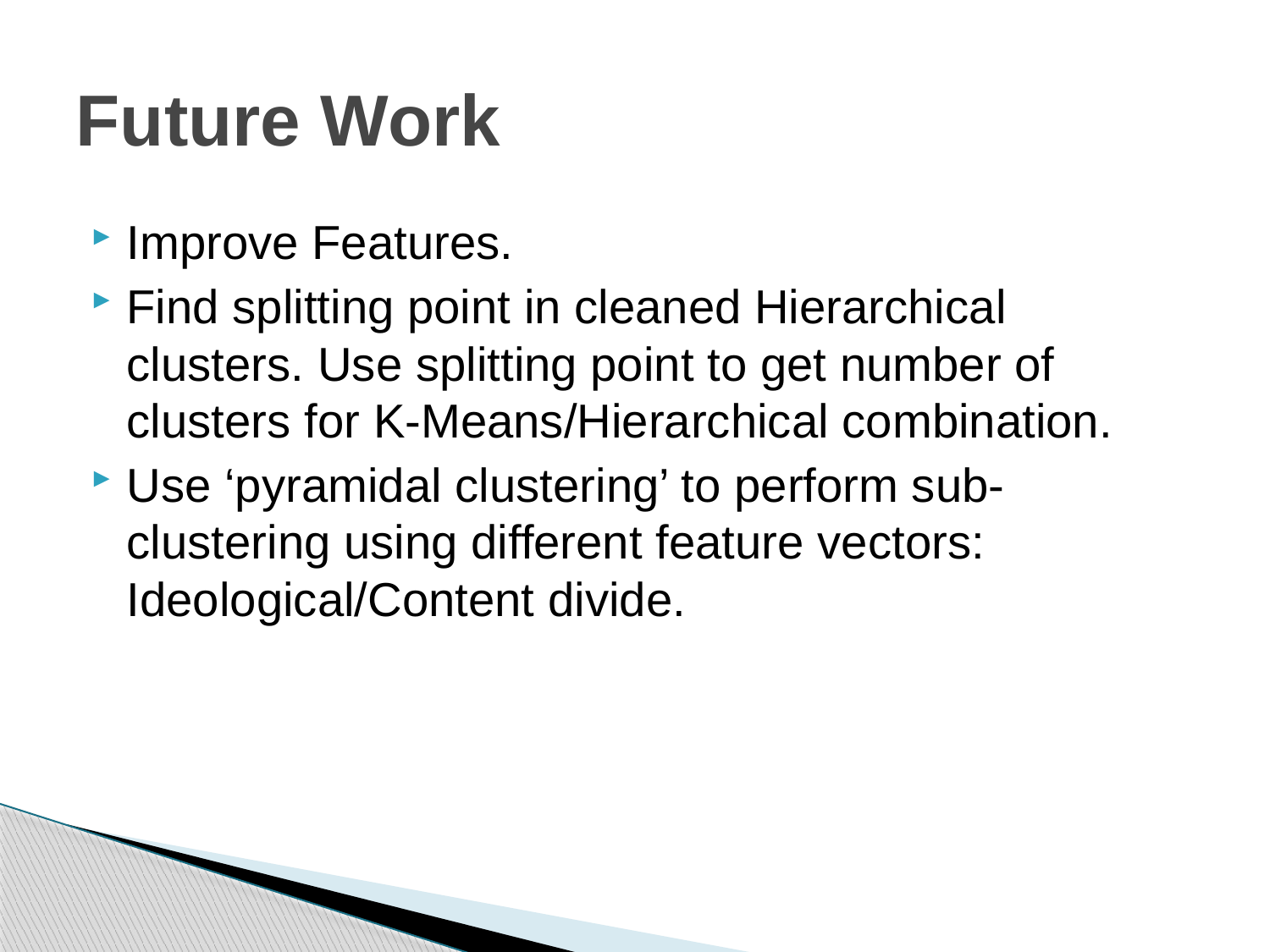

# Future Work
Improve Features.
Find splitting point in cleaned Hierarchical clusters. Use splitting point to get number of clusters for K-Means/Hierarchical combination.
Use ‘pyramidal clustering’ to perform sub-clustering using different feature vectors: Ideological/Content divide.